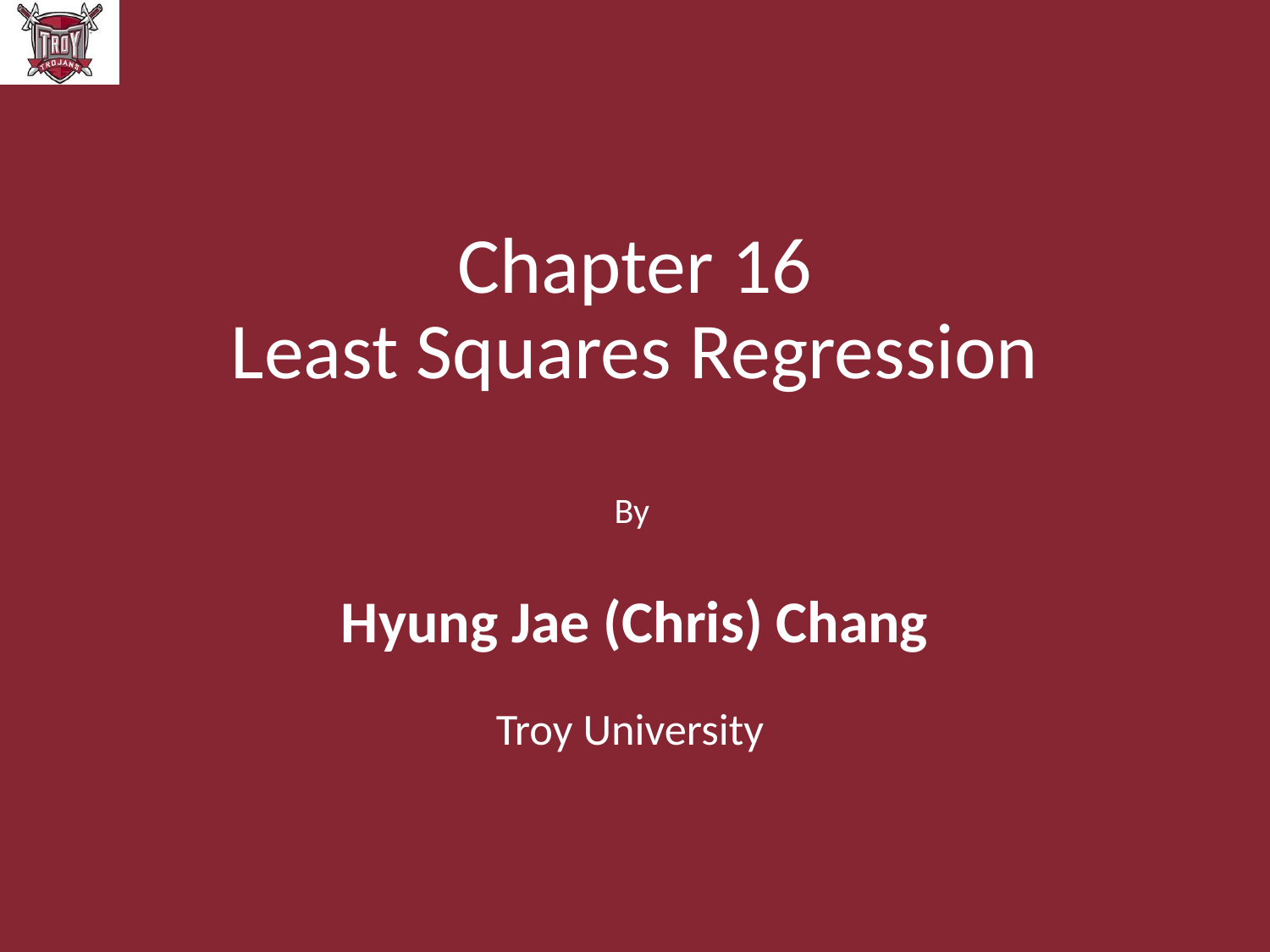

# Chapter 16 Least Squares Regression
By

Hyung Jae (Chris) Chang

Troy University